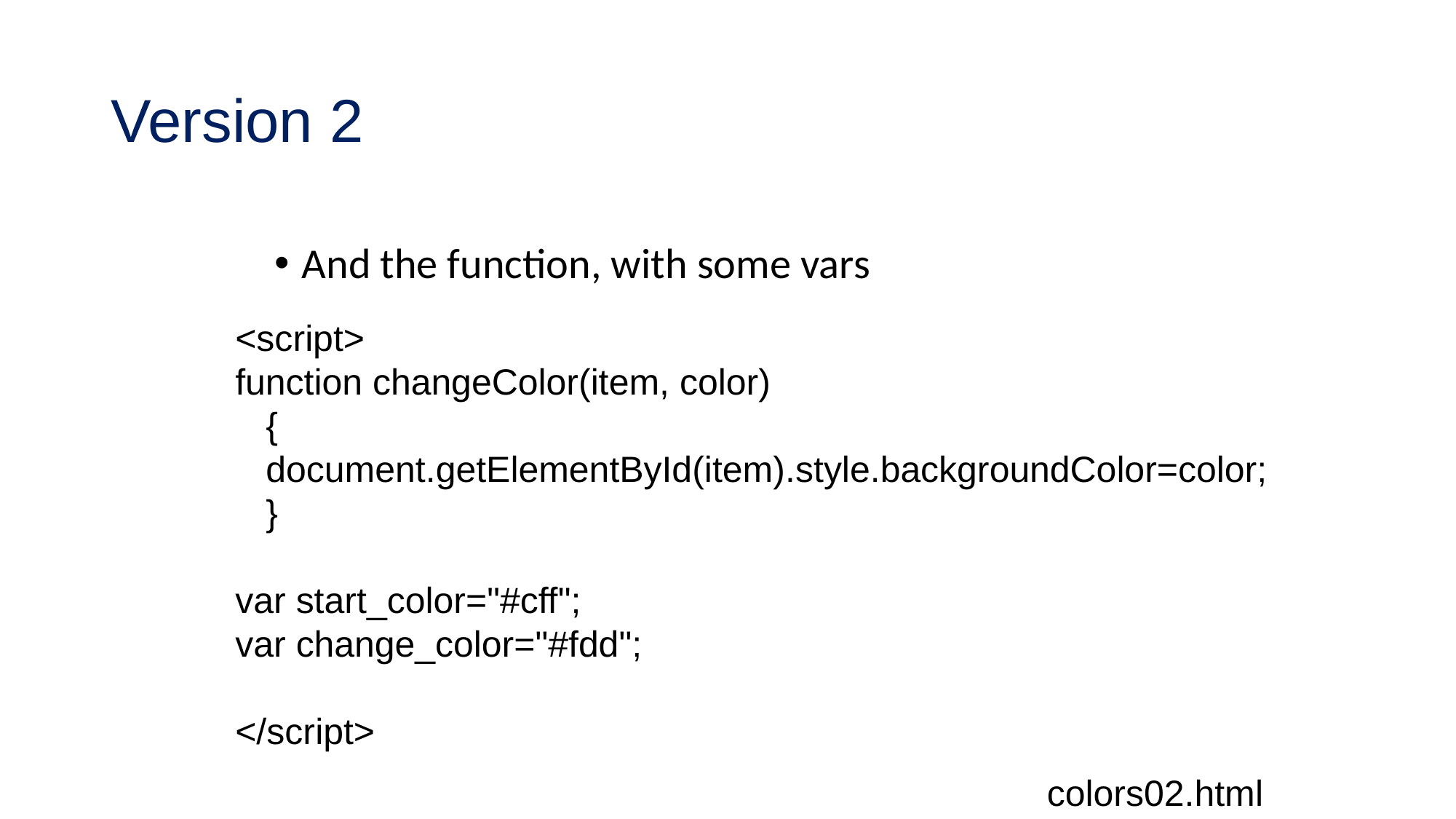

# Version 2
And the function, with some vars
<script>
function changeColor(item, color)
   {
   document.getElementById(item).style.backgroundColor=color;
   }

var start_color="#cff";
var change_color="#fdd";

</script>
colors02.html